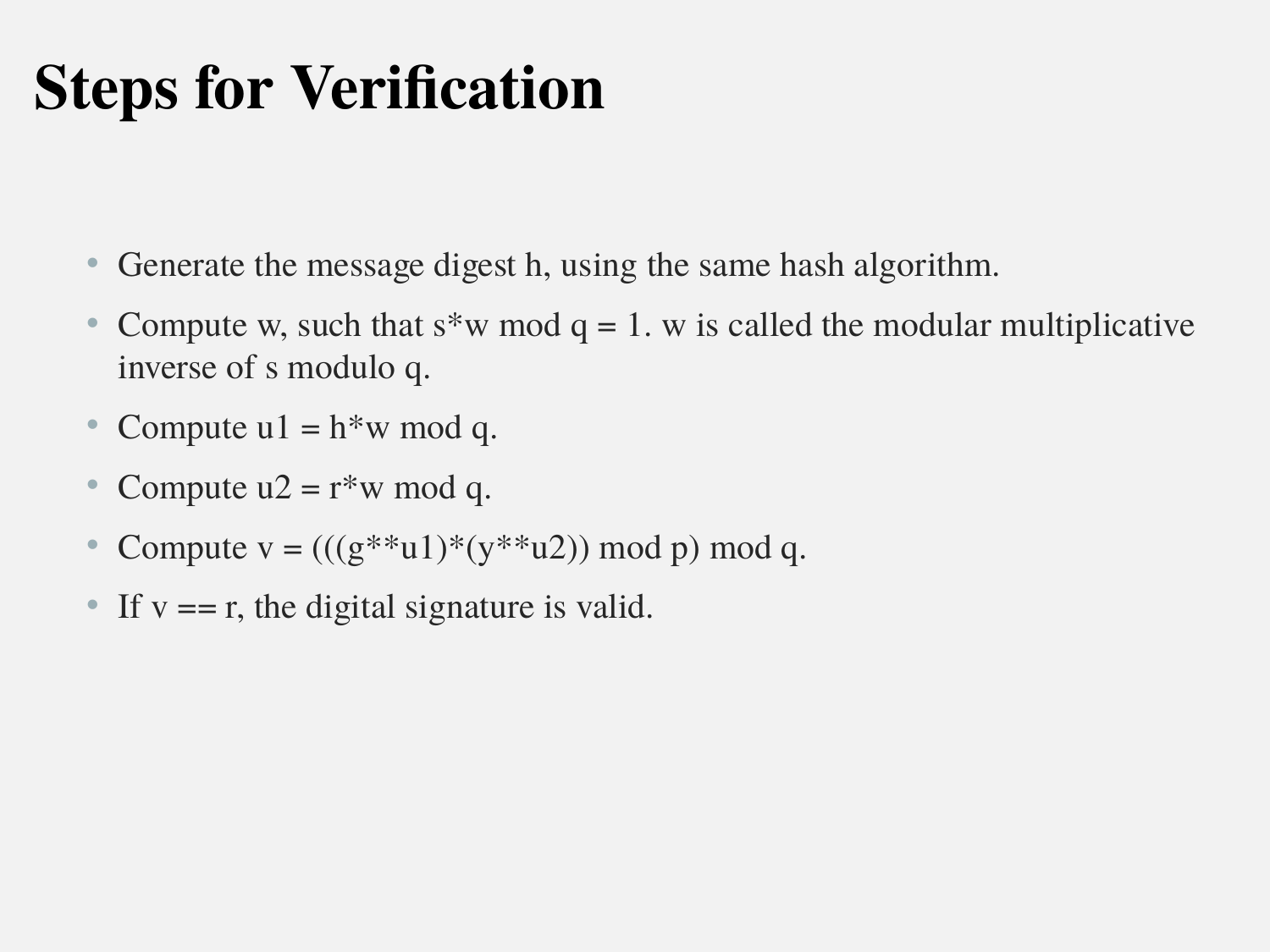

Steps for Verification
Generate the message digest h, using the same hash algorithm.
Compute w, such that s*w mod q = 1. w is called the modular multiplicative inverse of s modulo q.
Compute u1 = h*w mod q.
Compute u2 = r*w mod q.
Compute v = (((g**u1)*(y**u2)) mod p) mod q.
If v == r, the digital signature is valid.